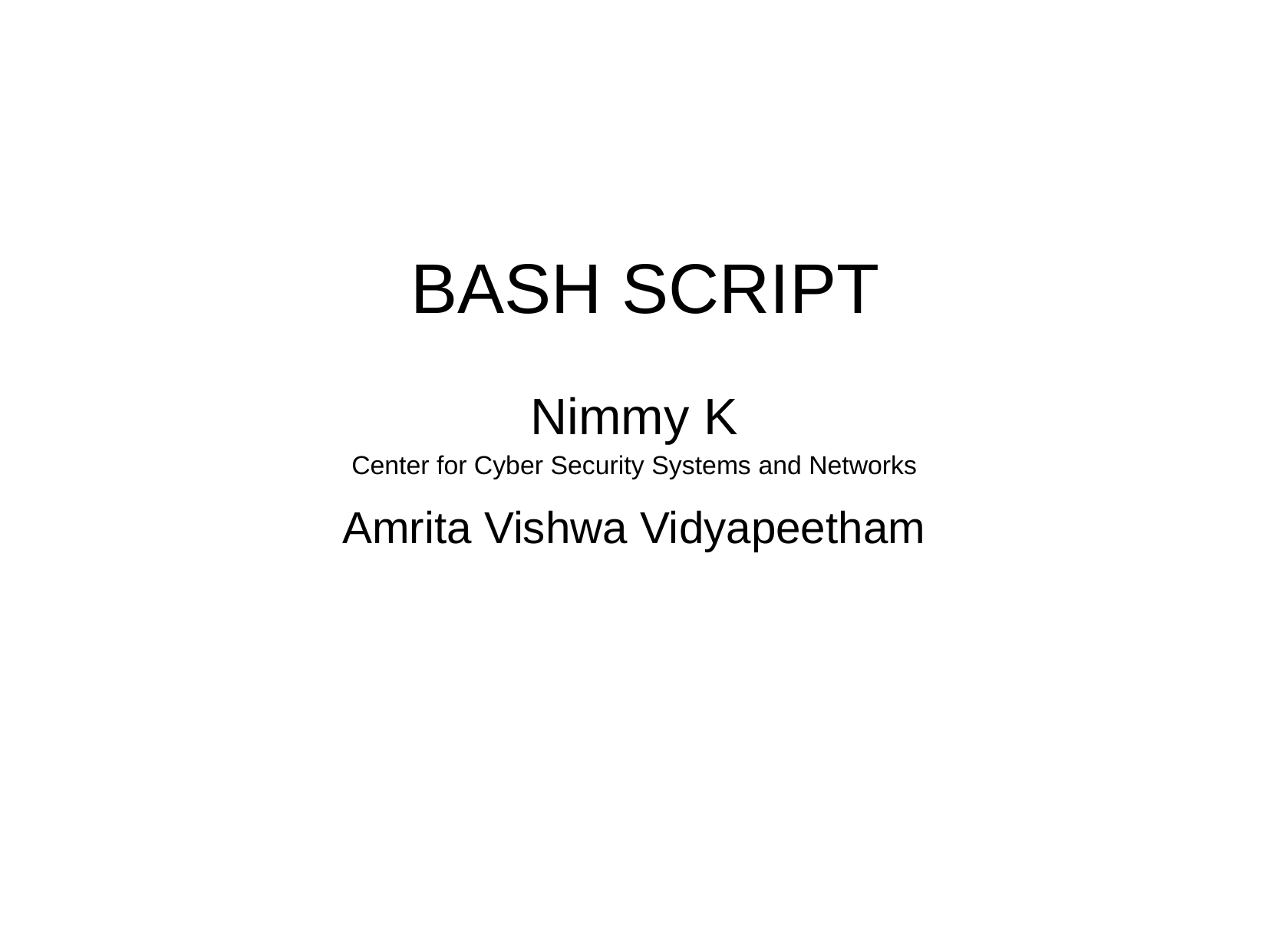

BASH SCRIPT
Nimmy K
Center for Cyber Security Systems and Networks
Amrita Vishwa Vidyapeetham